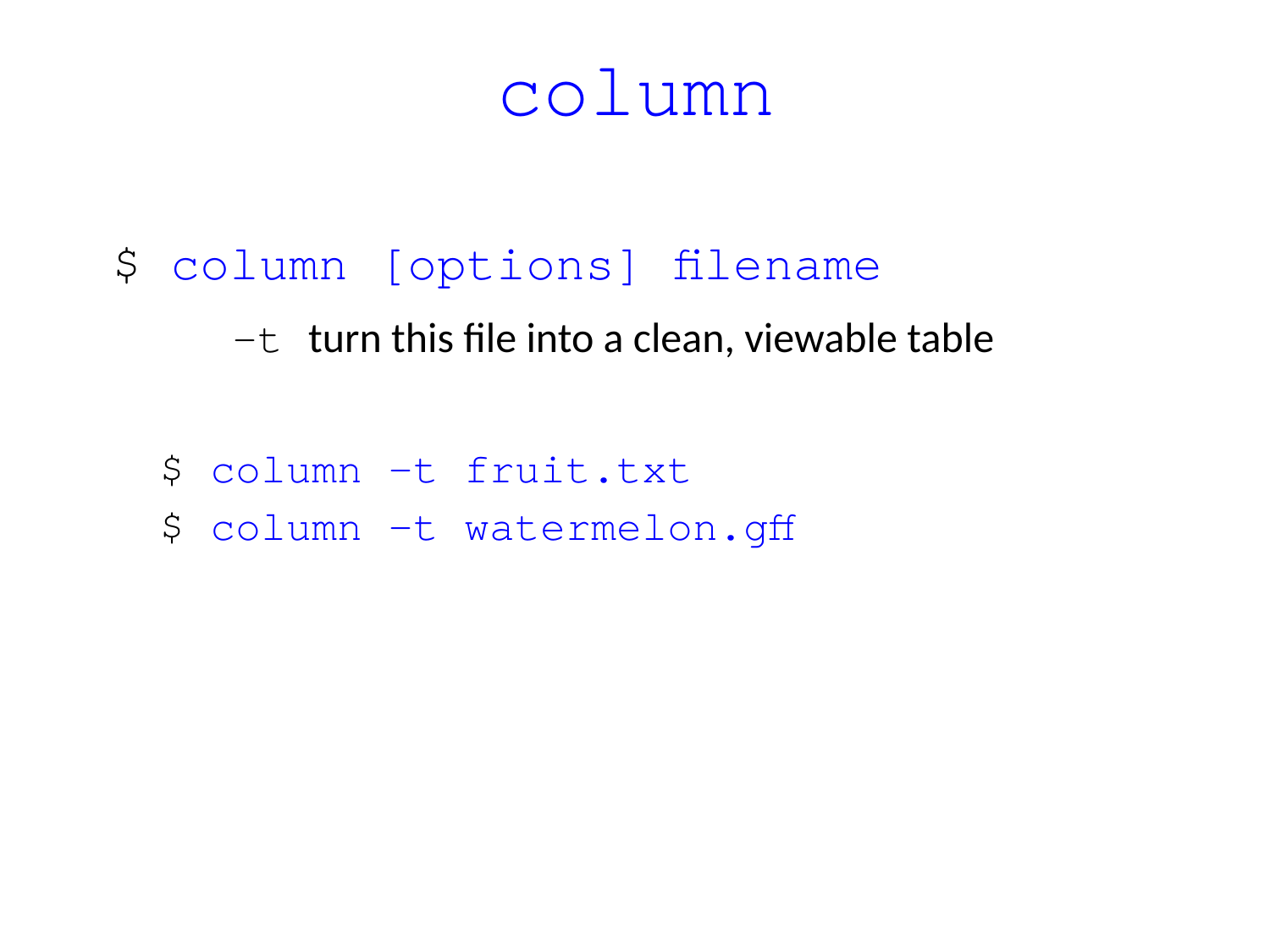

# column
$ column [options] filename
-t turn this file into a clean, viewable table

$ column –t fruit.txt
$ column –t watermelon.gff